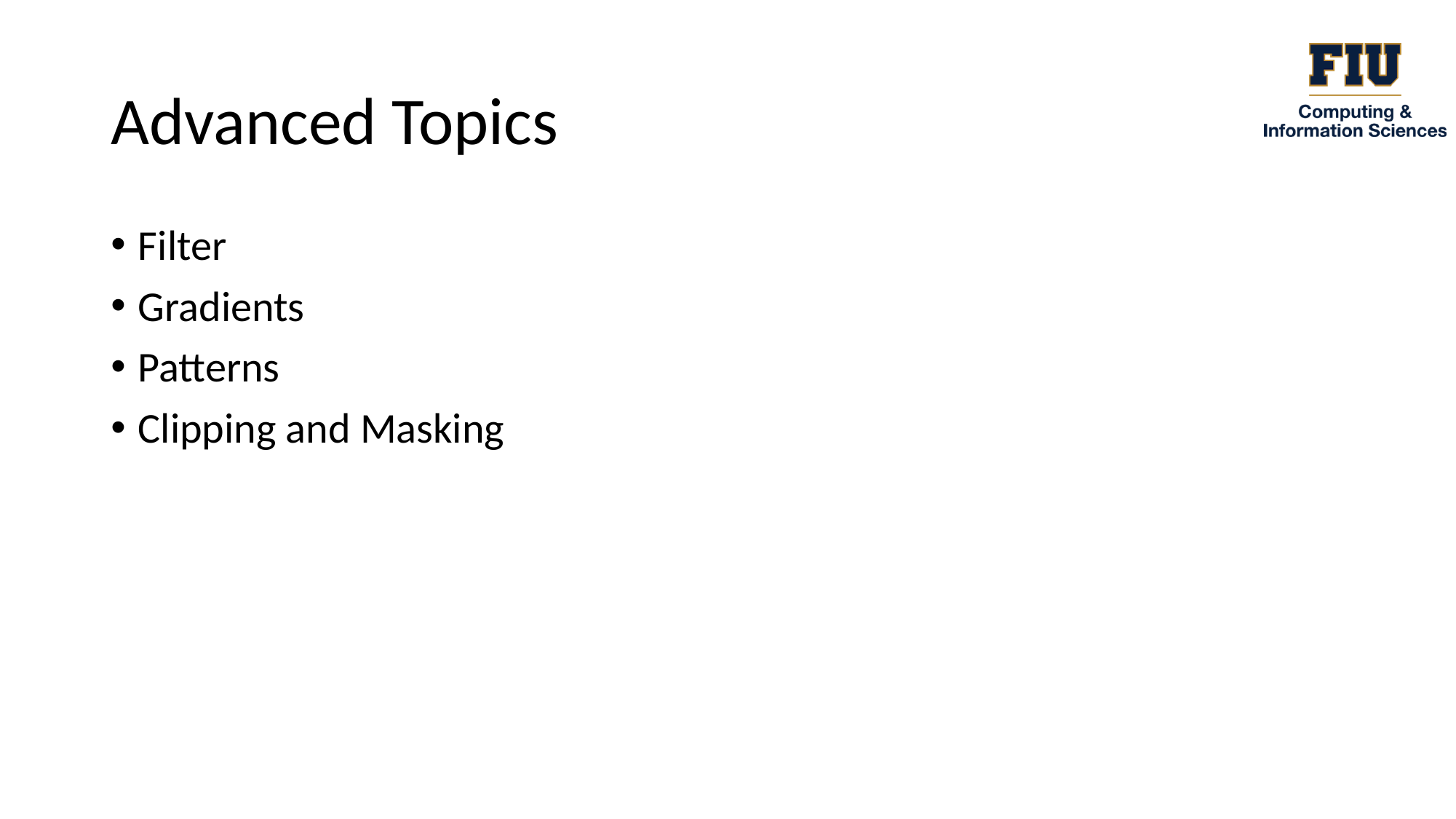

# Advanced Topics
Filter
Gradients
Patterns
Clipping and Masking